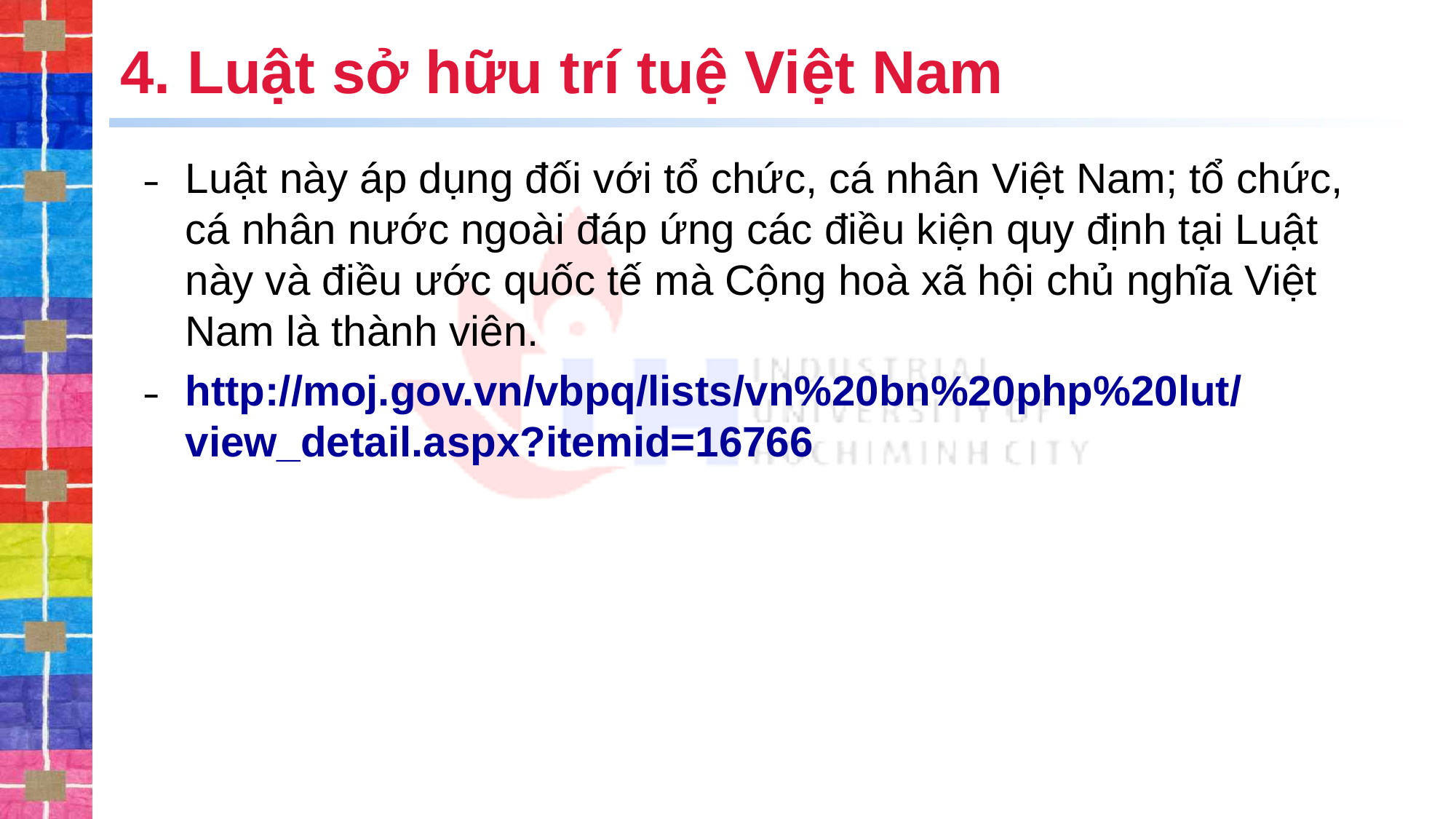

# 4. Luật sở hữu trí tuệ Việt Nam
Luật này áp dụng đối với tổ chức, cá nhân Việt Nam; tổ chức, cá nhân nước ngoài đáp ứng các điều kiện quy định tại Luật này và điều ước quốc tế mà Cộng hoà xã hội chủ nghĩa Việt Nam là thành viên.
http://moj.gov.vn/vbpq/lists/vn%20bn%20php%20lut/view_detail.aspx?itemid=16766